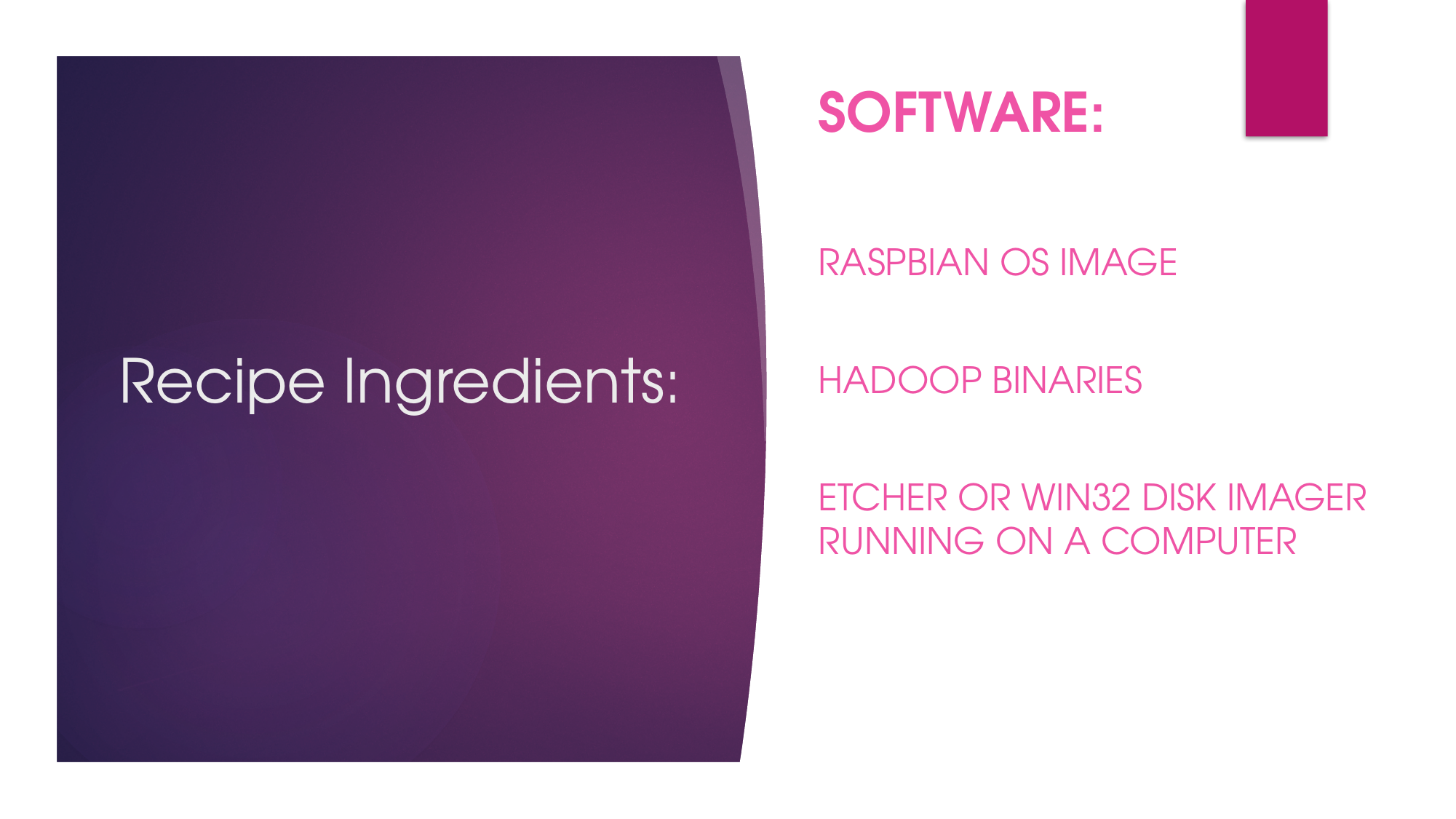

SoftWARE:

Raspbian OS Image

Hadoop binaries

ETCHER or WIN32 DISK IMAGER running on a computer
# Recipe Ingredients: